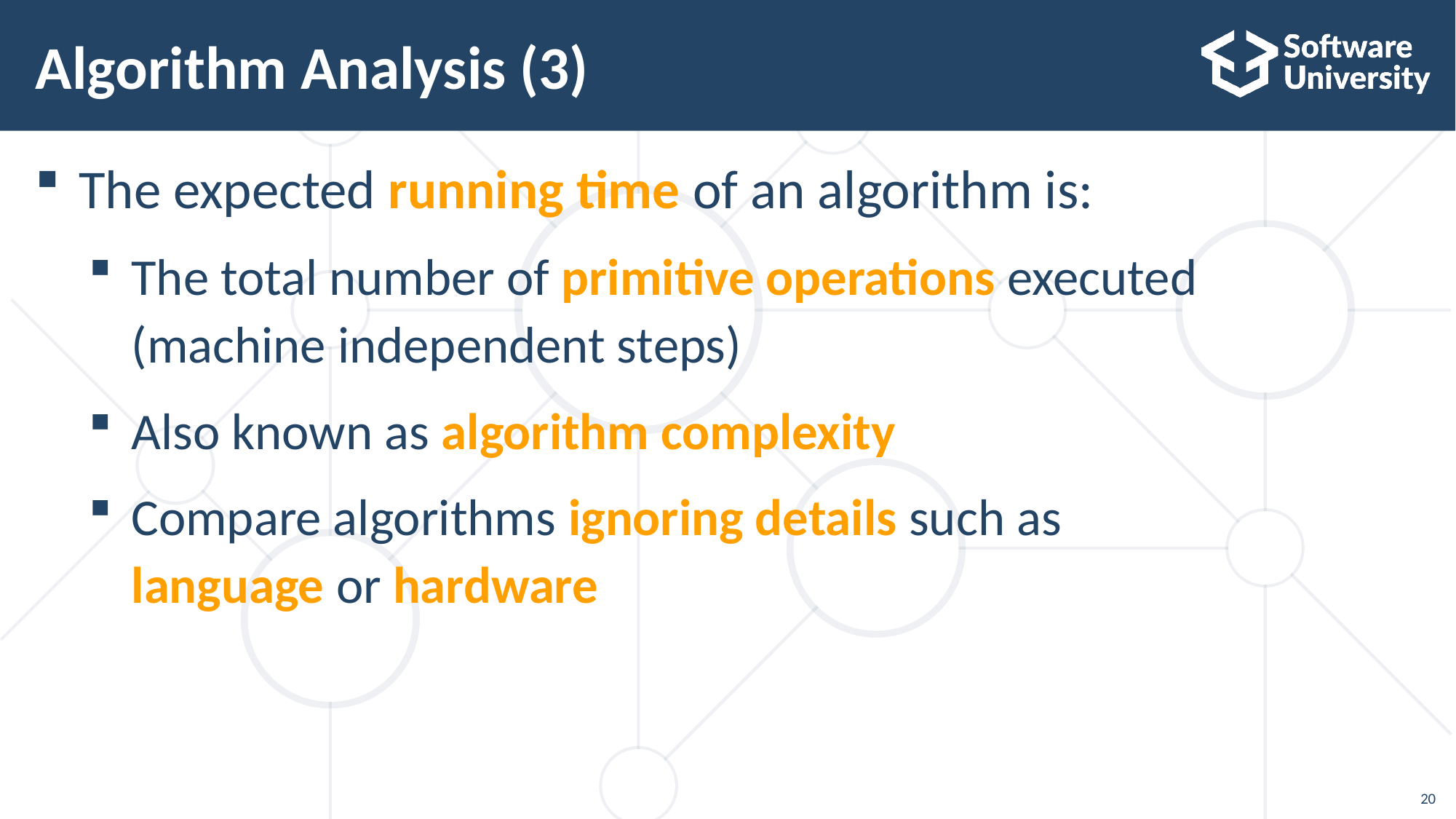

20
# Algorithm Analysis (3)
The expected running time of an algorithm is:
The total number of primitive operations executed
(machine independent steps)
Also known as algorithm complexity
Compare algorithms ignoring details such as
language or hardware